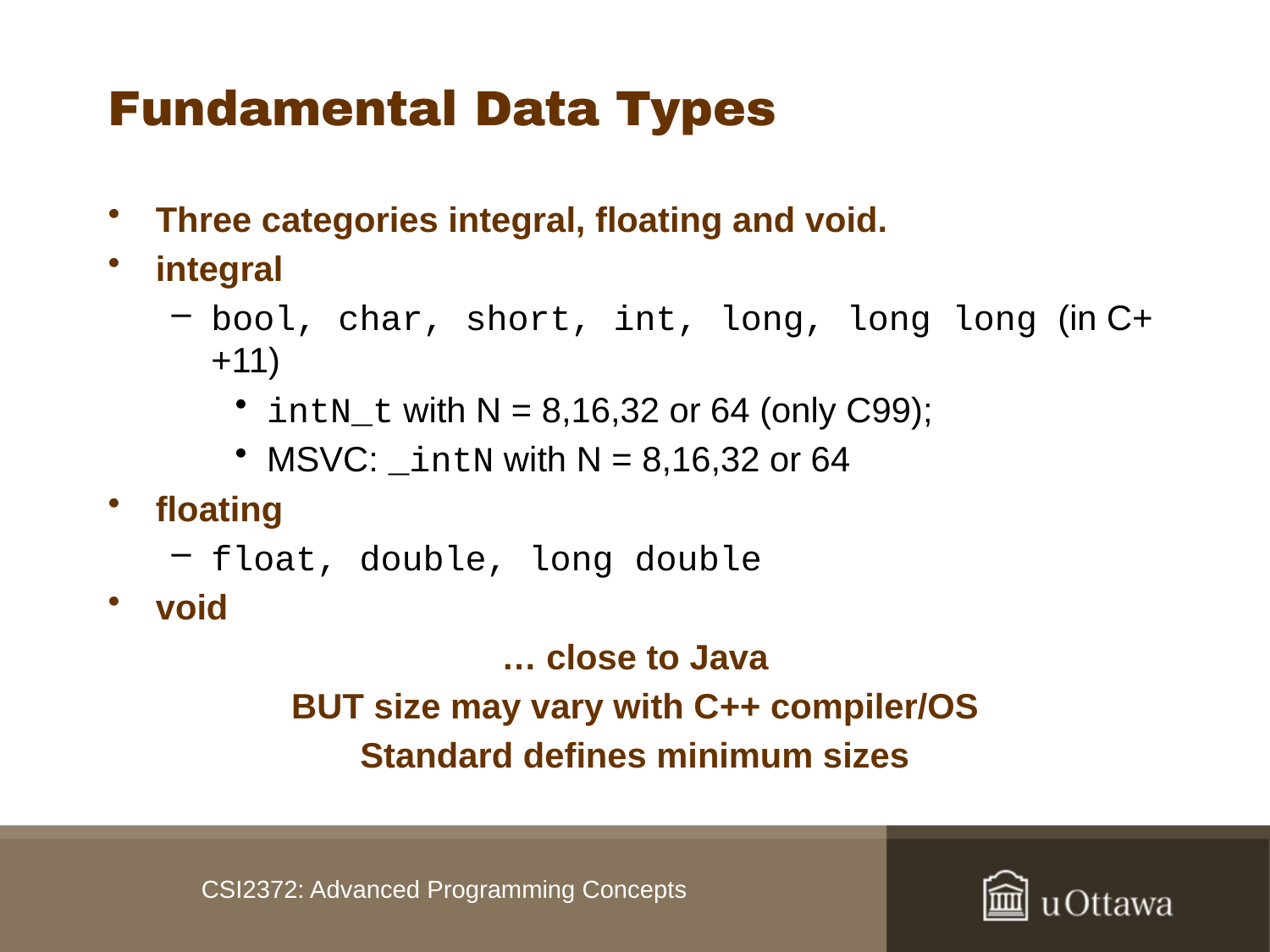

# Fundamental Data Types
Three categories integral, floating and void.
integral
bool, char, short, int, long, long long (in C++11)
intN_t with N = 8,16,32 or 64 (only C99);
MSVC: _intN with N = 8,16,32 or 64
floating
float, double, long double
void
… close to Java
BUT size may vary with C++ compiler/OS
Standard defines minimum sizes

CSI2372: Advanced Programming Concepts